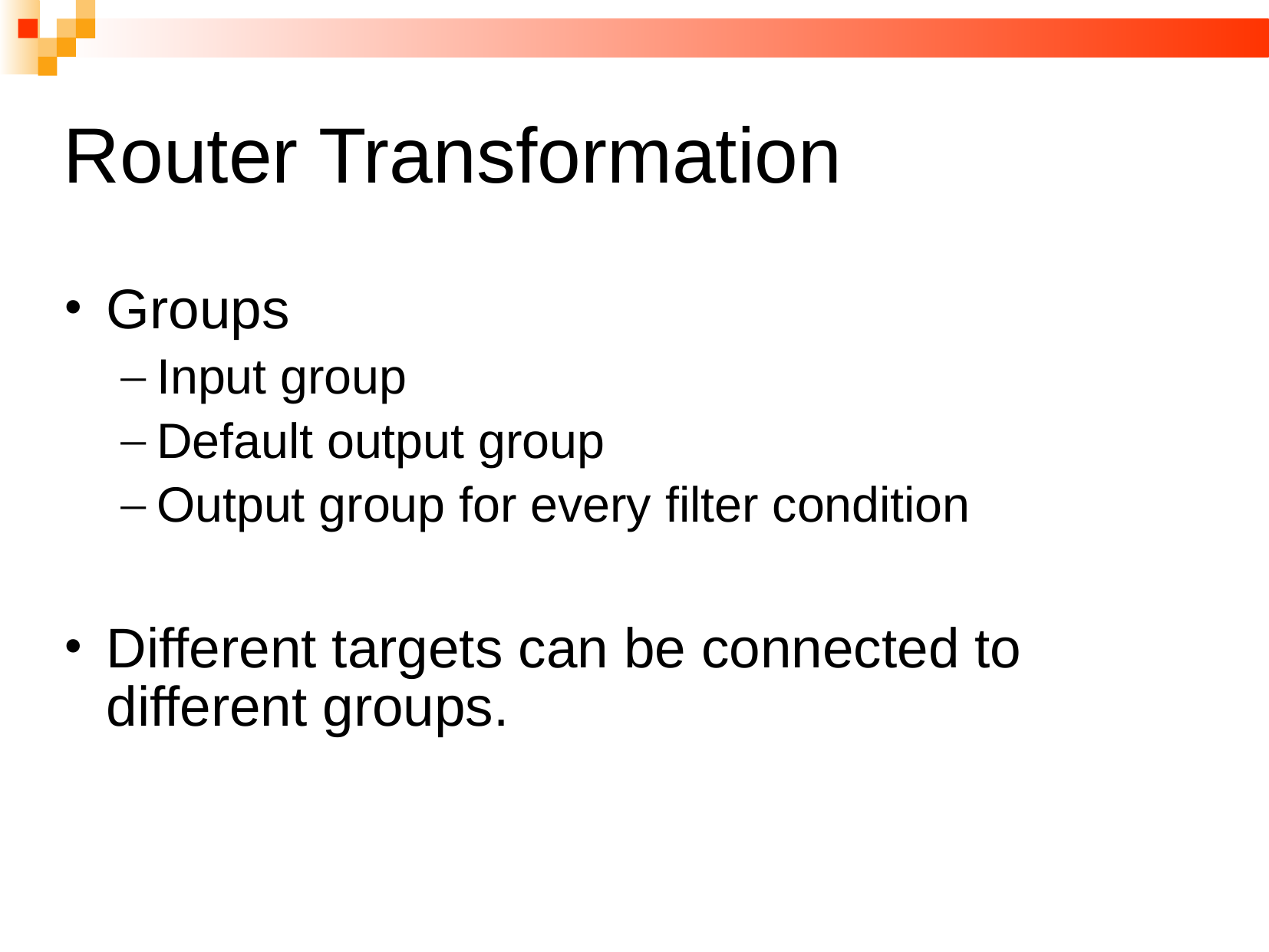

# Router Transformation
Groups
Input group
Default output group
Output group for every filter condition

Different targets can be connected to different groups.